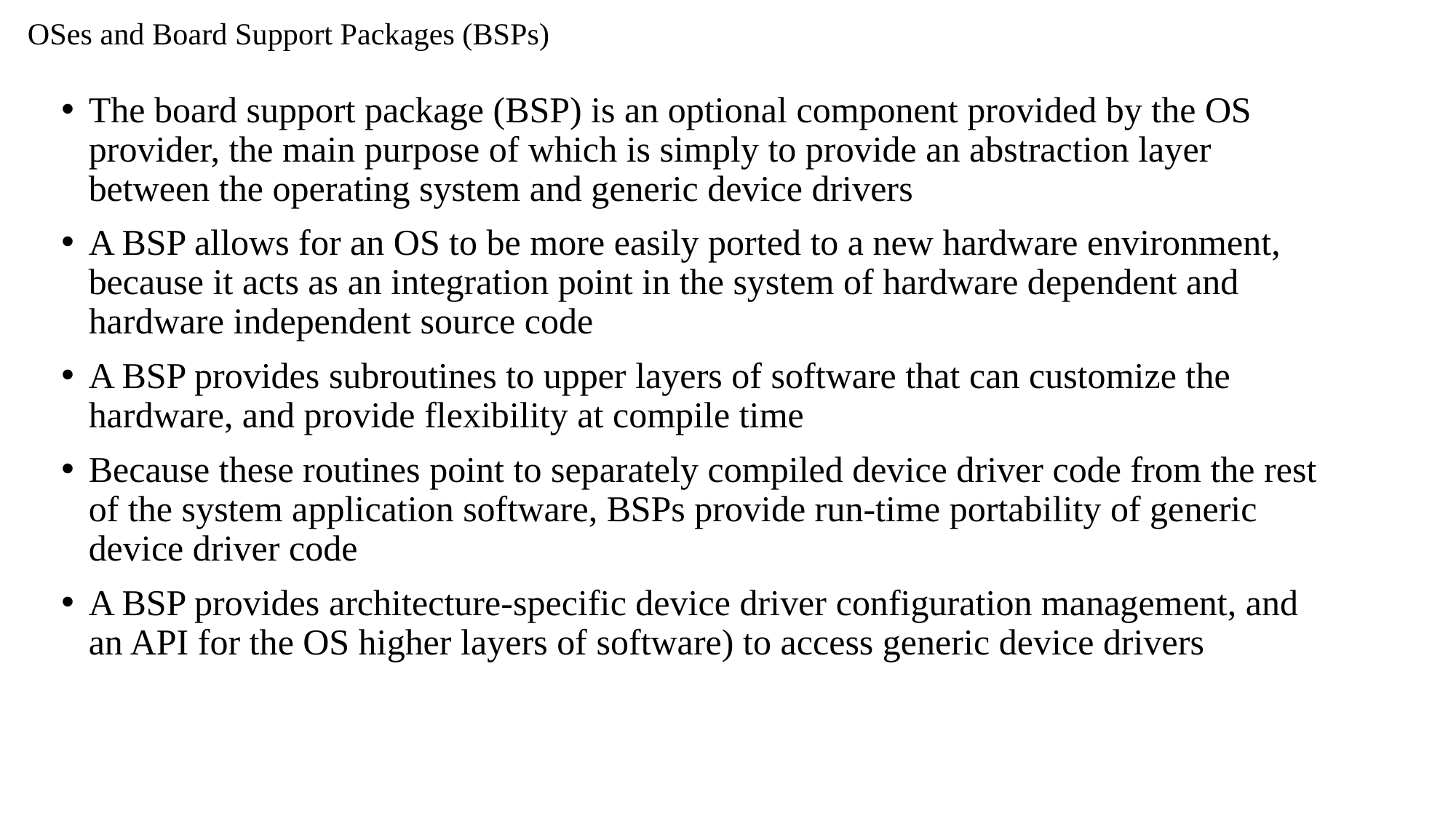

# OSes and Board Support Packages (BSPs)
The board support package (BSP) is an optional component provided by the OS provider, the main purpose of which is simply to provide an abstraction layer between the operating system and generic device drivers
A BSP allows for an OS to be more easily ported to a new hardware environment, because it acts as an integration point in the system of hardware dependent and hardware independent source code
A BSP provides subroutines to upper layers of software that can customize the hardware, and provide flexibility at compile time
Because these routines point to separately compiled device driver code from the rest of the system application software, BSPs provide run-time portability of generic device driver code
A BSP provides architecture-specific device driver configuration management, and an API for the OS higher layers of software) to access generic device drivers